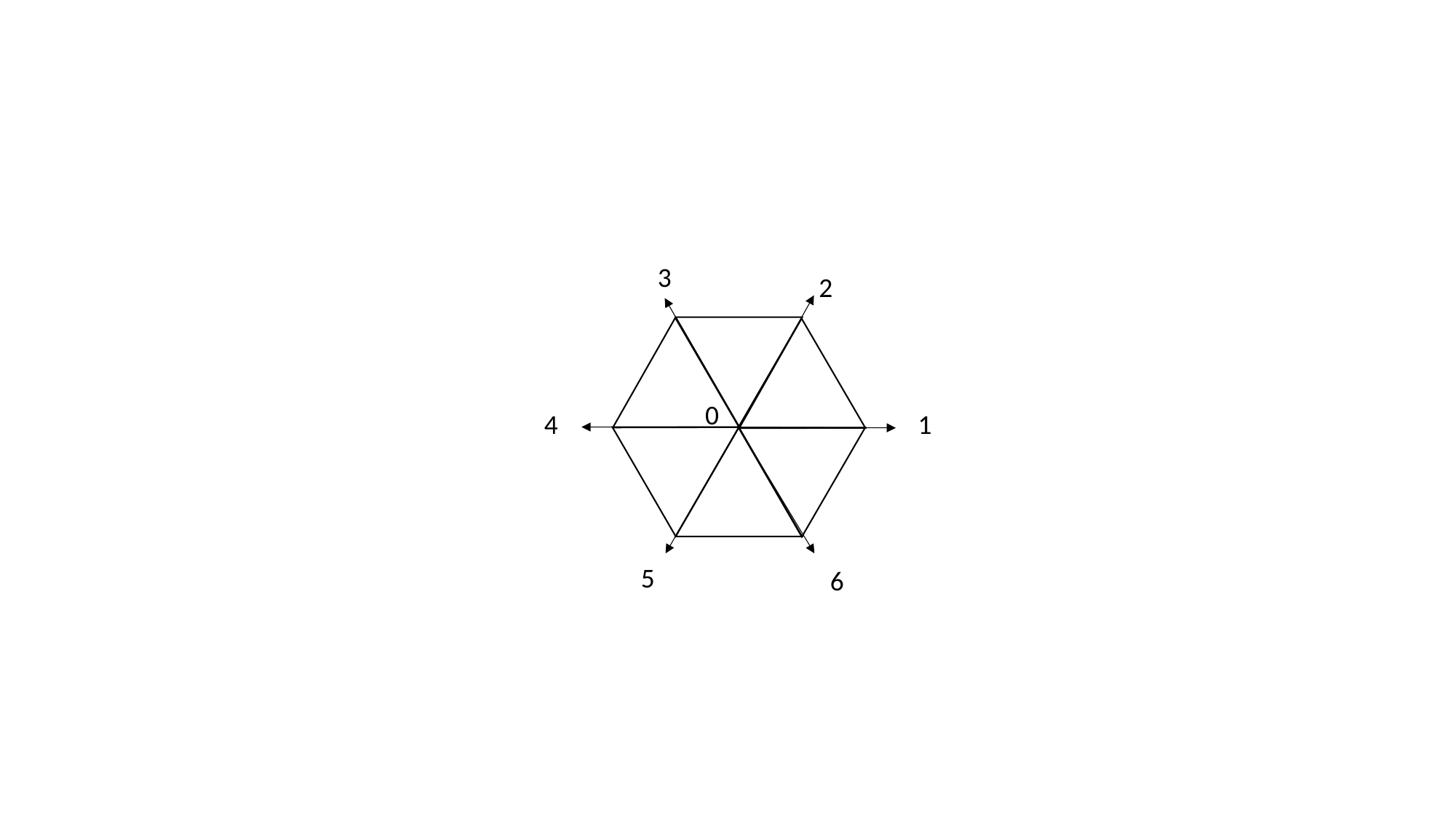

3
2

0
4
1

5
6